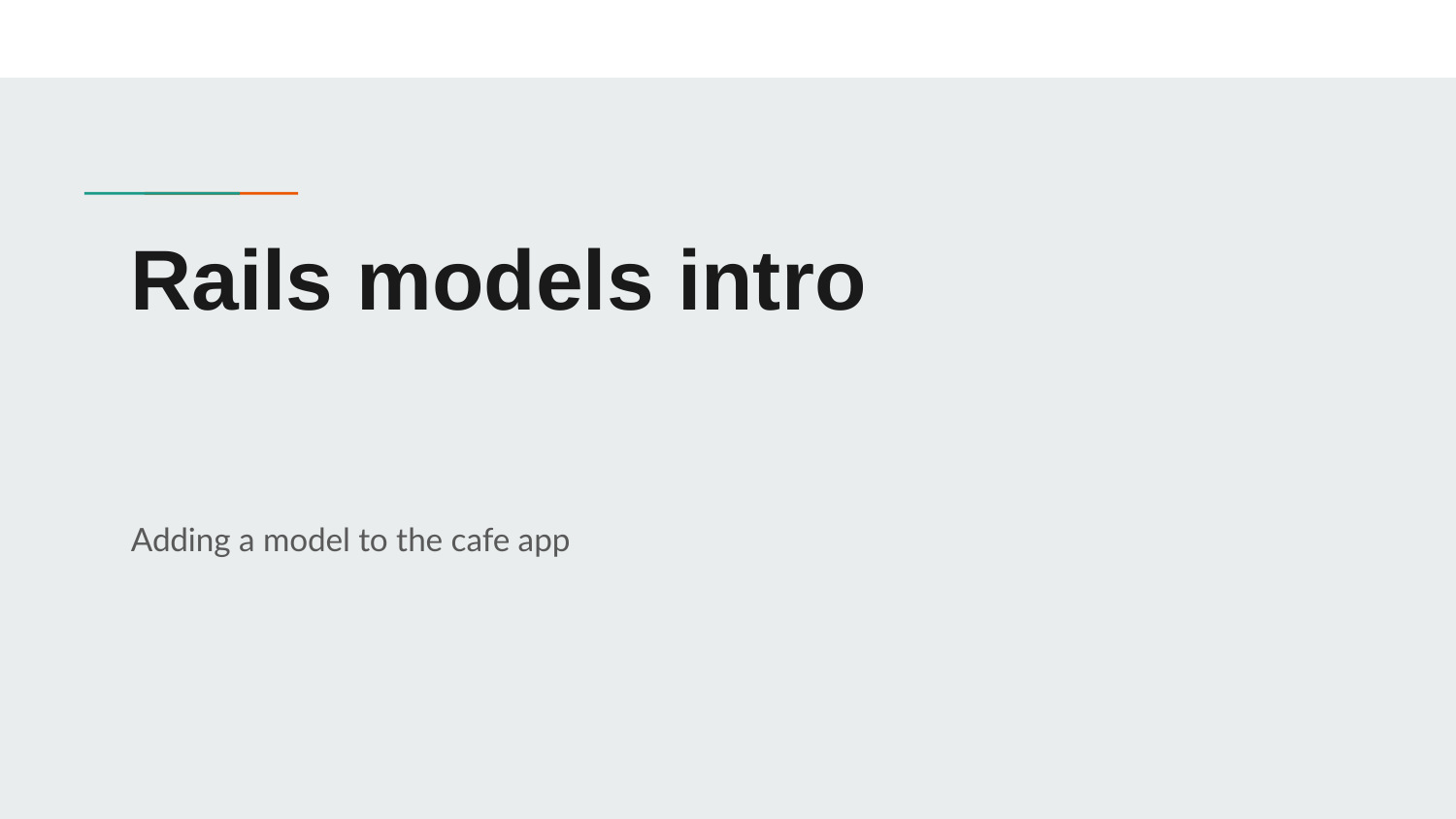

# Rails models intro
Adding a model to the cafe app